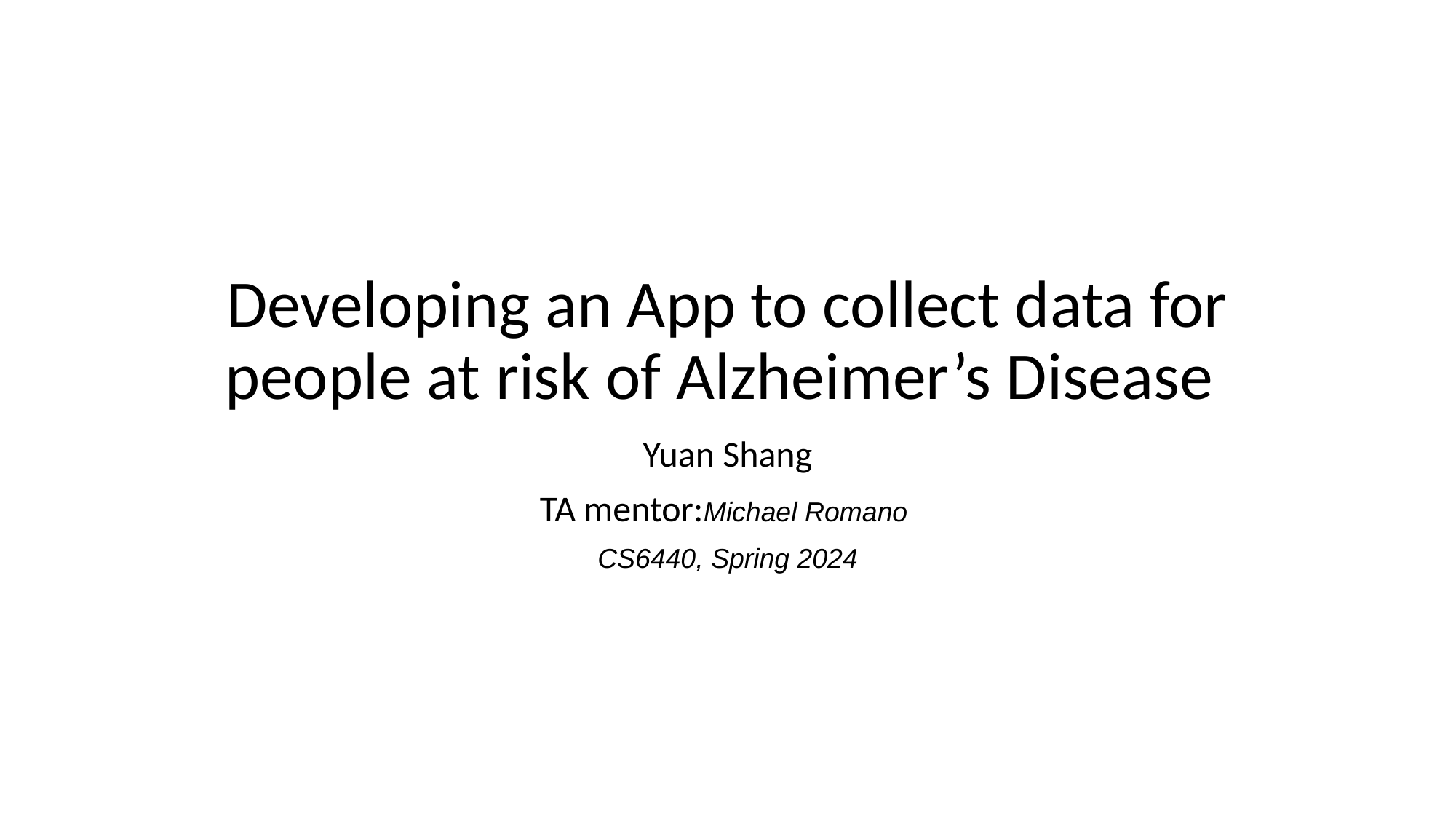

# Developing an App to collect data for people at risk of Alzheimer’s Disease
Yuan Shang
TA mentor:Michael Romano
CS6440, Spring 2024